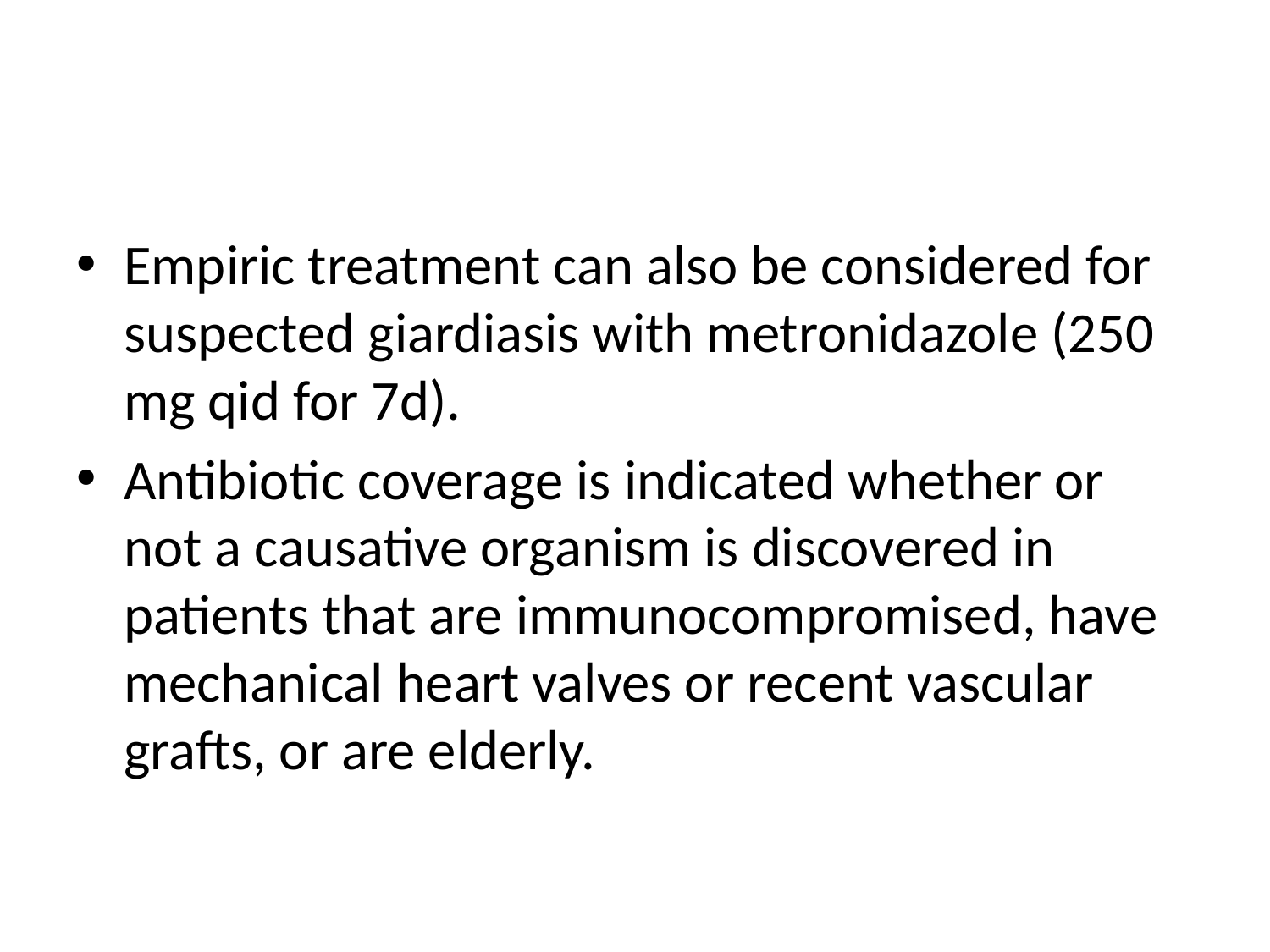

#
Empiric treatment can also be considered for suspected giardiasis with metronidazole (250 mg qid for 7d).
Antibiotic coverage is indicated whether or not a causative organism is discovered in patients that are immunocompromised, have mechanical heart valves or recent vascular grafts, or are elderly.